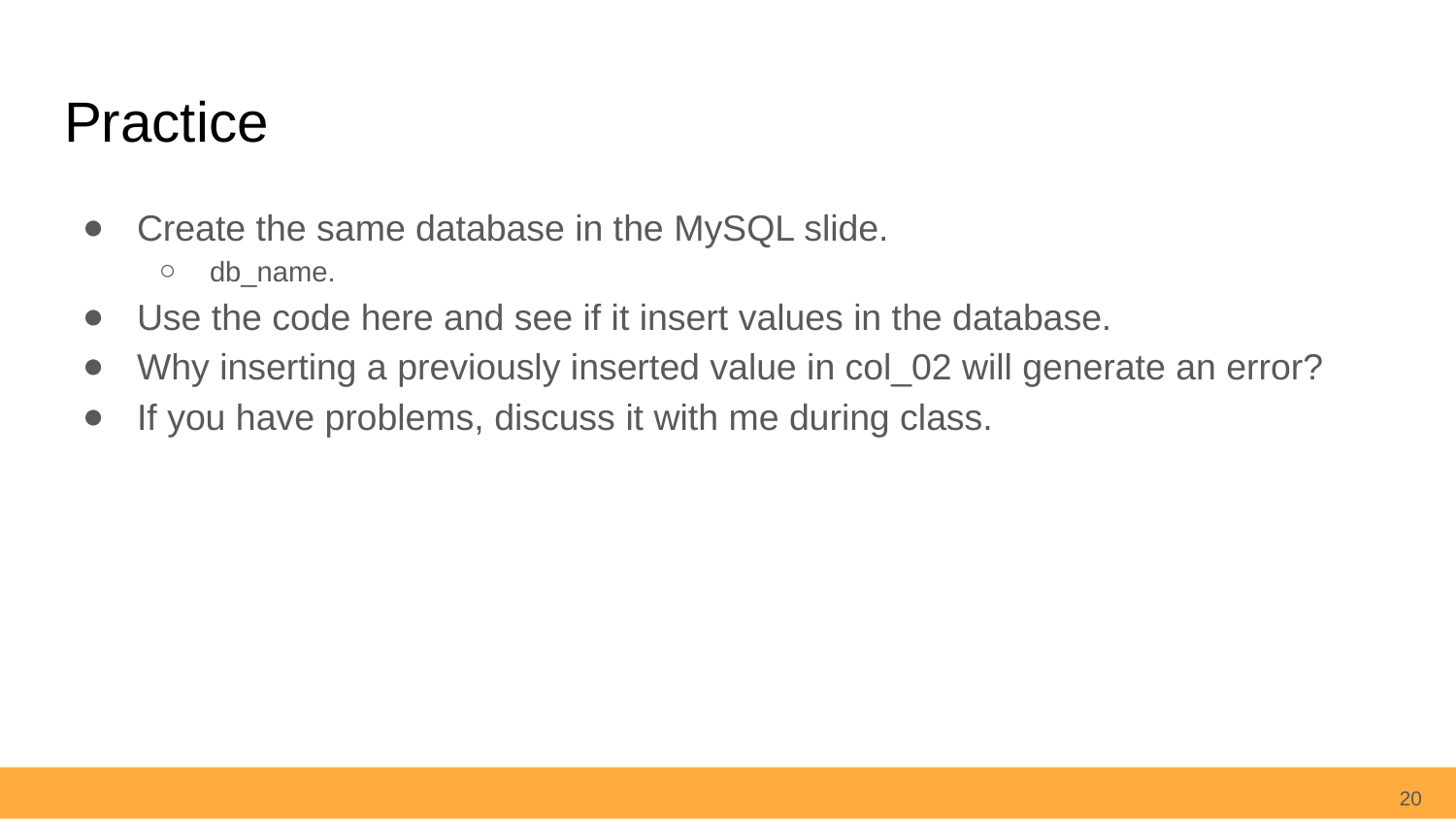

# Practice
Create the same database in the MySQL slide.
db_name.
Use the code here and see if it insert values in the database.
Why inserting a previously inserted value in col_02 will generate an error?
If you have problems, discuss it with me during class.
20